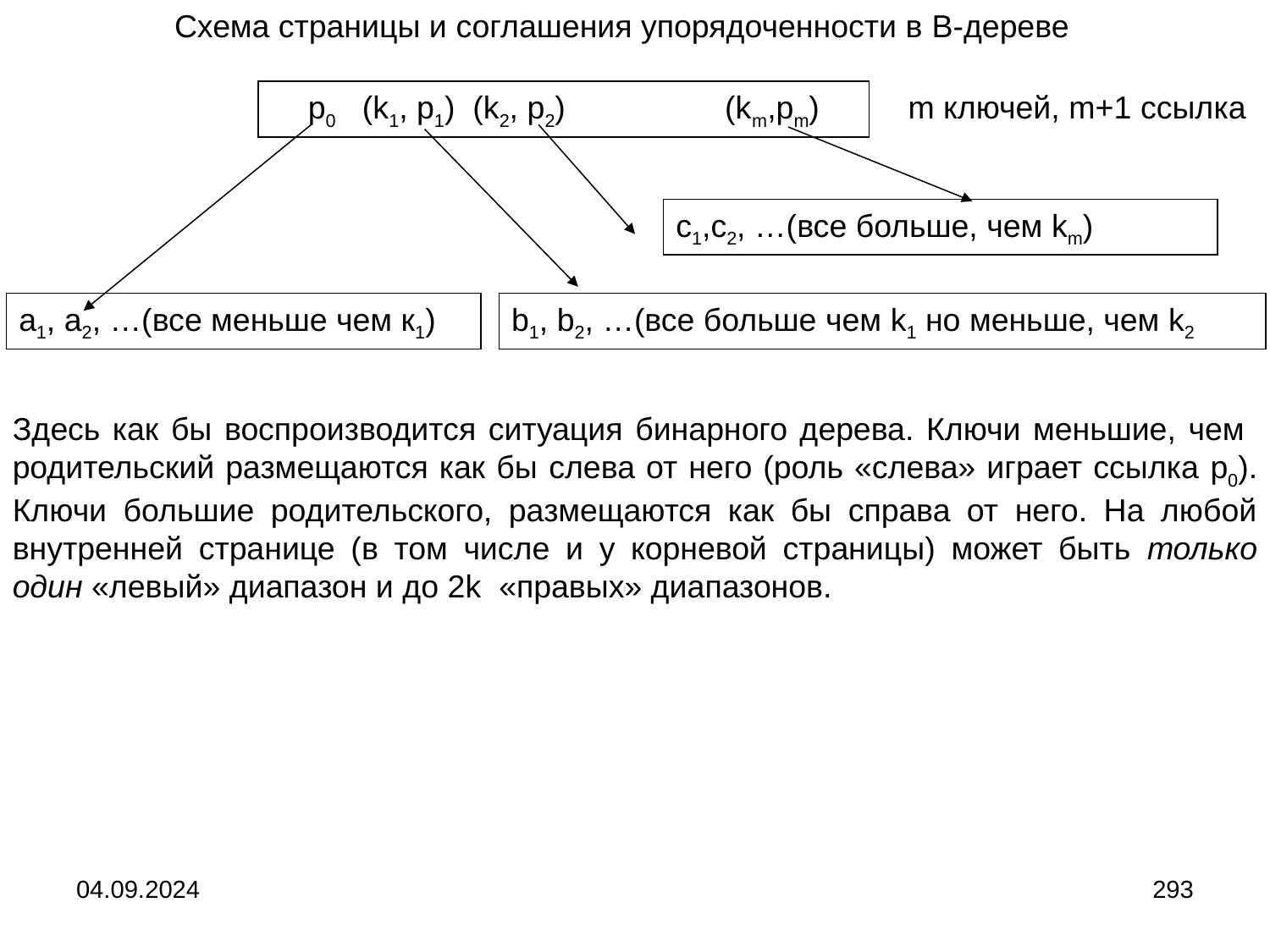

Схема страницы и соглашения упорядоченности в B-дереве
m ключей, m+1 ссылка
p0   (k1, p1)  (k2, p2)                  (km,pm)

c1,c2, …(все больше, чем km)
a1, a2, …(все меньше чем к1)
b1, b2, …(все больше чем k1 но меньше, чем k2
Здесь как бы воспроизводится ситуация бинарного дерева. Ключи меньшие, чем  родительский размещаются как бы слева от него (роль «слева» играет ссылка p0). Ключи большие родительского, размещаются как бы справа от него. На любой внутренней странице (в том числе и у корневой страницы) может быть только один «левый» диапазон и до 2k  «правых» диапазонов.
04.09.2024
293